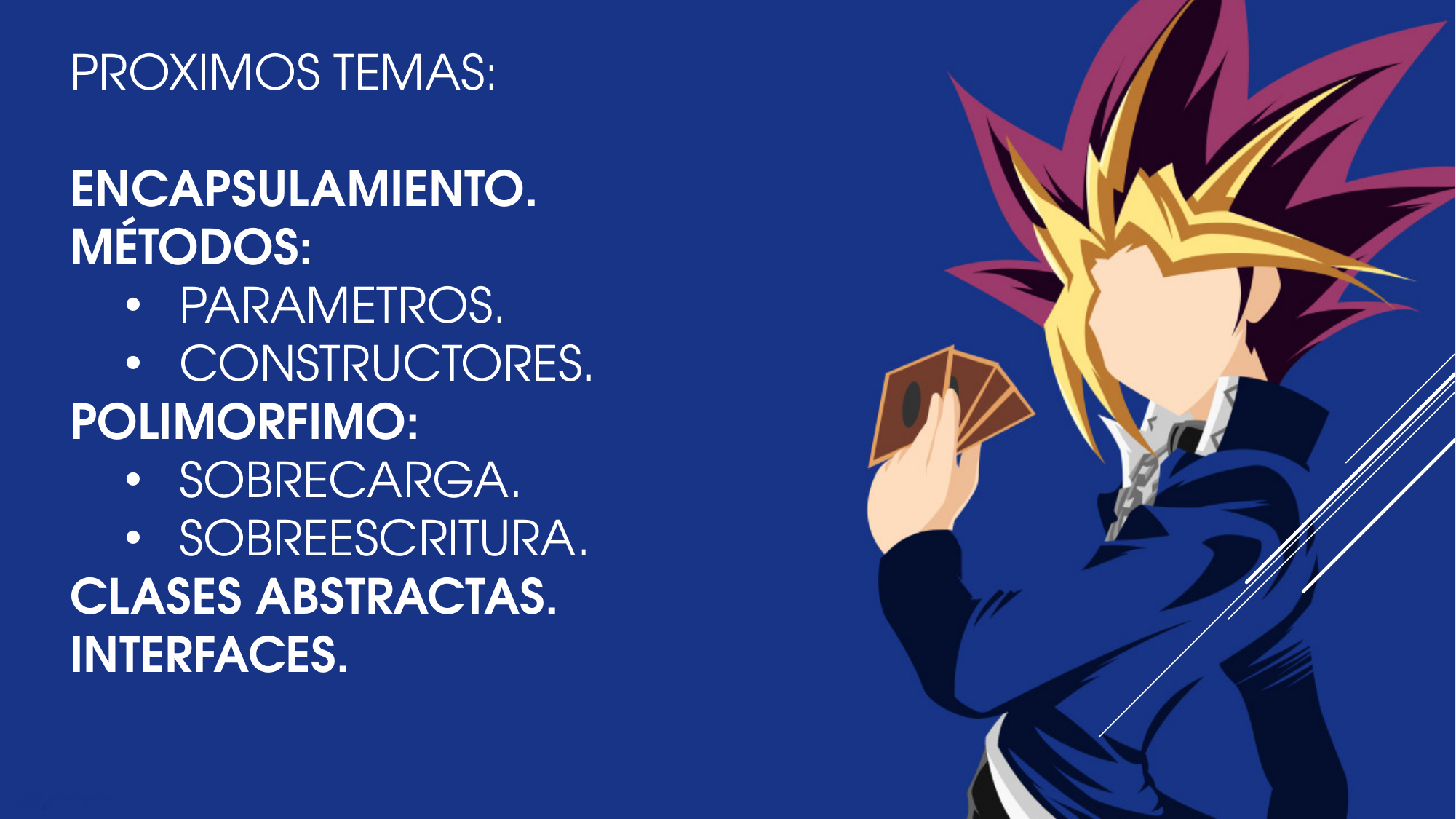

PROXIMOS TEMAS:

ENCAPSULAMIENTO.
MÉTODOS:
PARAMETROS.
CONSTRUCTORES.
POLIMORFIMO:
SOBRECARGA.
SOBREESCRITURA.
CLASES ABSTRACTAS.
INTERFACES.